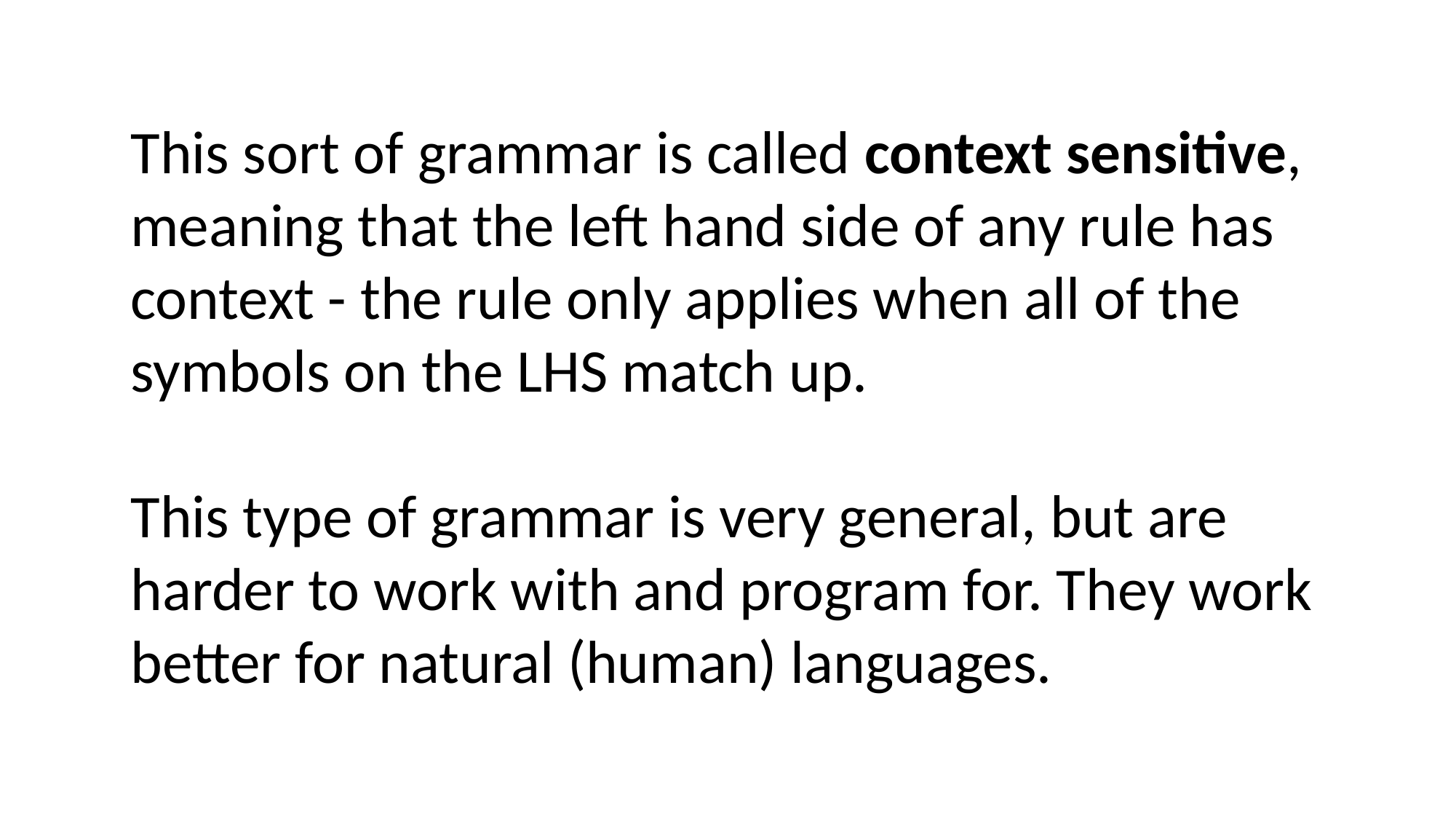

This sort of grammar is called context sensitive, meaning that the left hand side of any rule has context - the rule only applies when all of the symbols on the LHS match up.

This type of grammar is very general, but are harder to work with and program for. They work better for natural (human) languages.